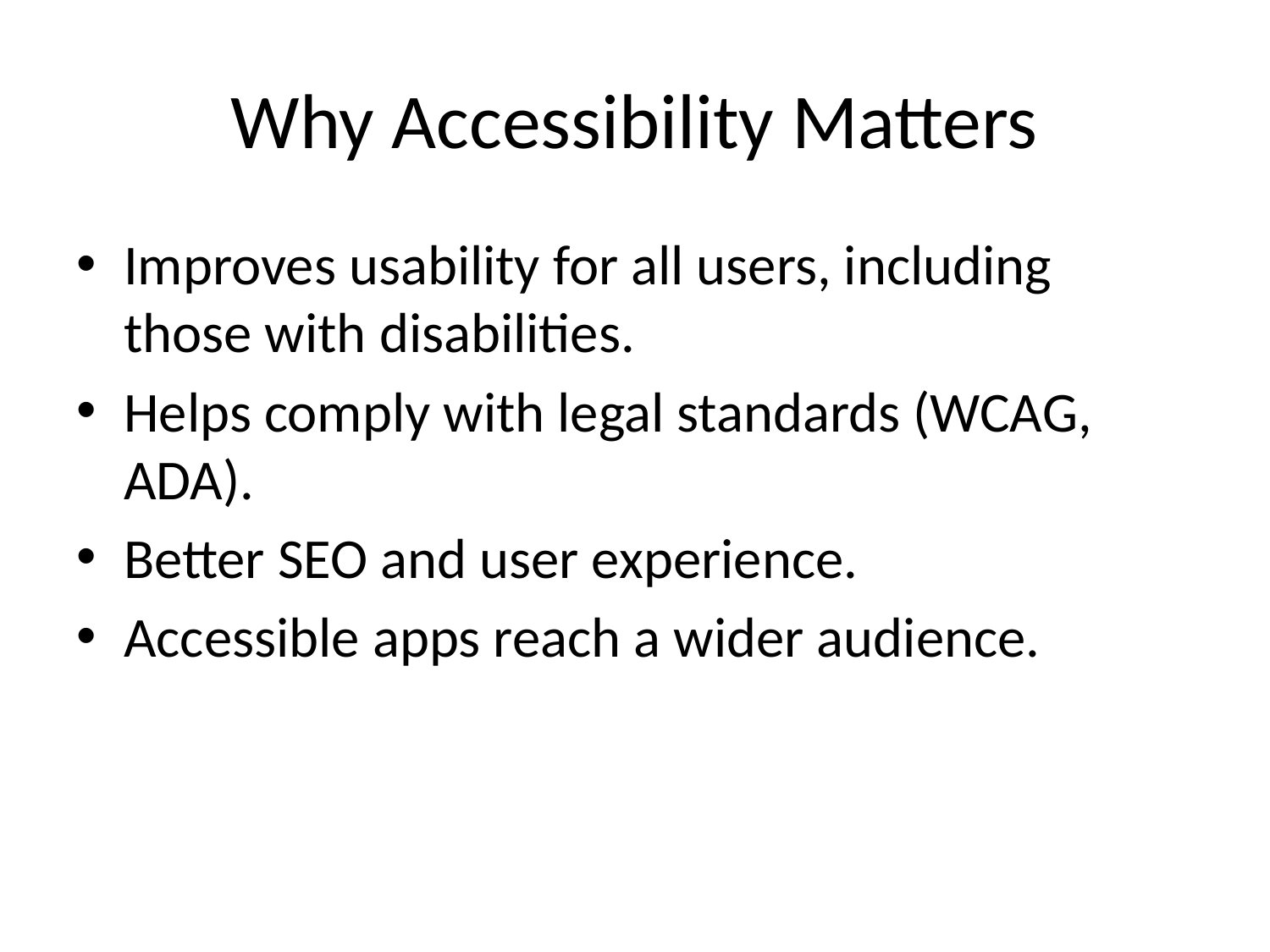

# Why Accessibility Matters
Improves usability for all users, including those with disabilities.
Helps comply with legal standards (WCAG, ADA).
Better SEO and user experience.
Accessible apps reach a wider audience.